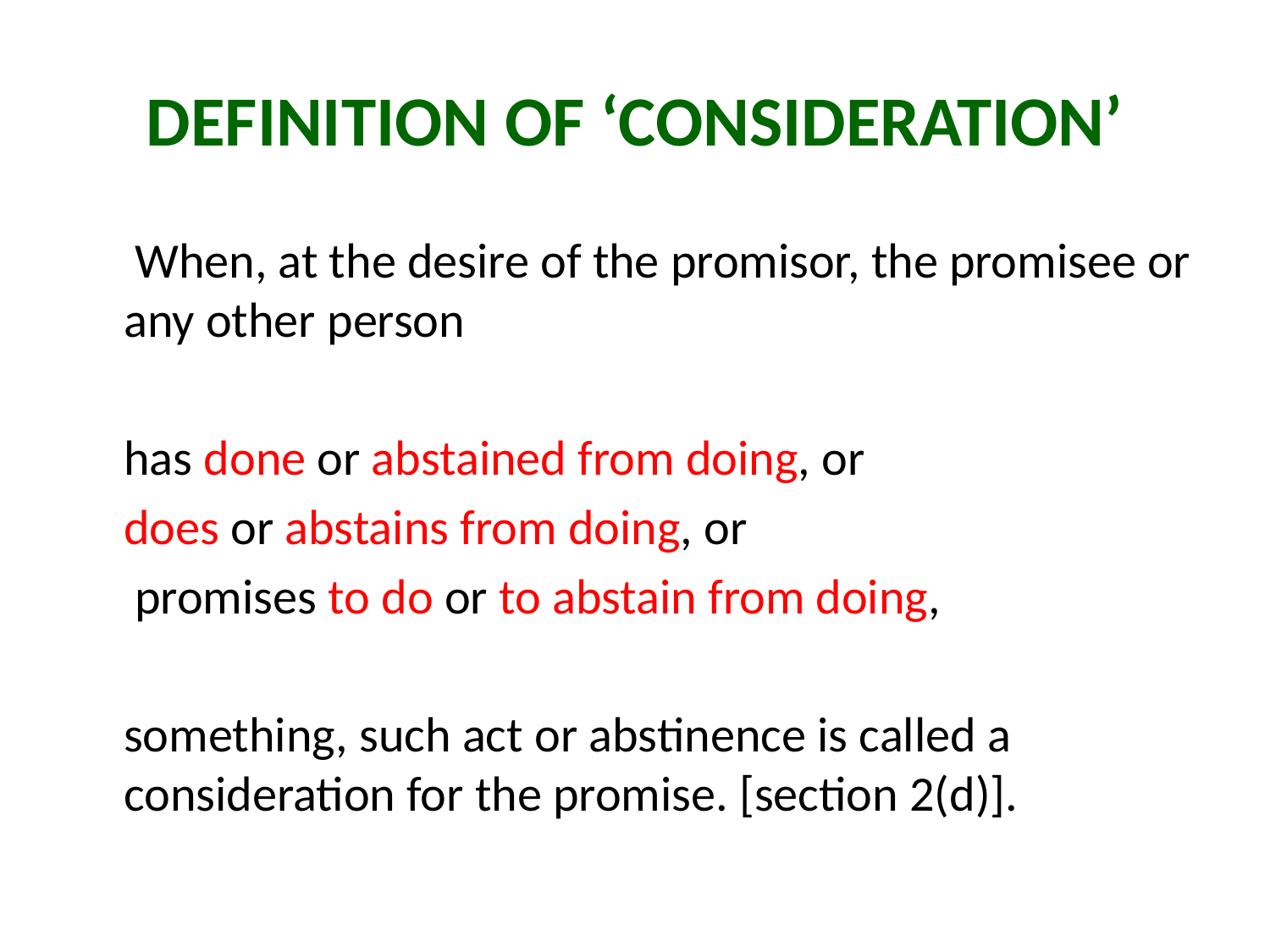

# DEFINITION OF ‘CONSIDERATION’
	 When, at the desire of the promisor, the promisee or any other person

	has done or abstained from doing, or
	does or abstains from doing, or
	 promises to do or to abstain from doing,

	something, such act or abstinence is called a consideration for the promise. [section 2(d)].